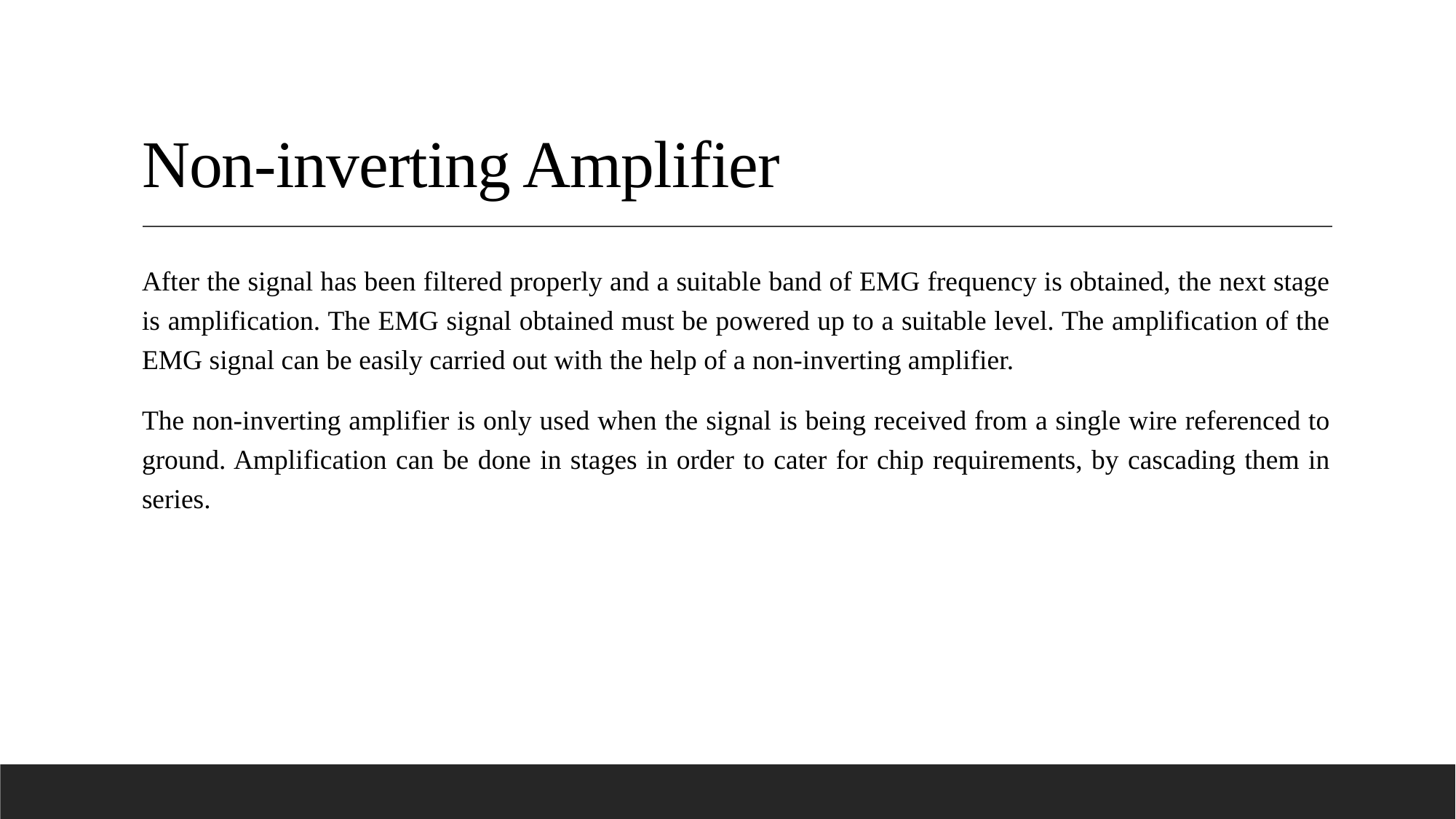

# Non-inverting Amplifier
After the signal has been filtered properly and a suitable band of EMG frequency is obtained, the next stage is amplification. The EMG signal obtained must be powered up to a suitable level. The amplification of the EMG signal can be easily carried out with the help of a non-inverting amplifier.
The non-inverting amplifier is only used when the signal is being received from a single wire referenced to ground. Amplification can be done in stages in order to cater for chip requirements, by cascading them in series.